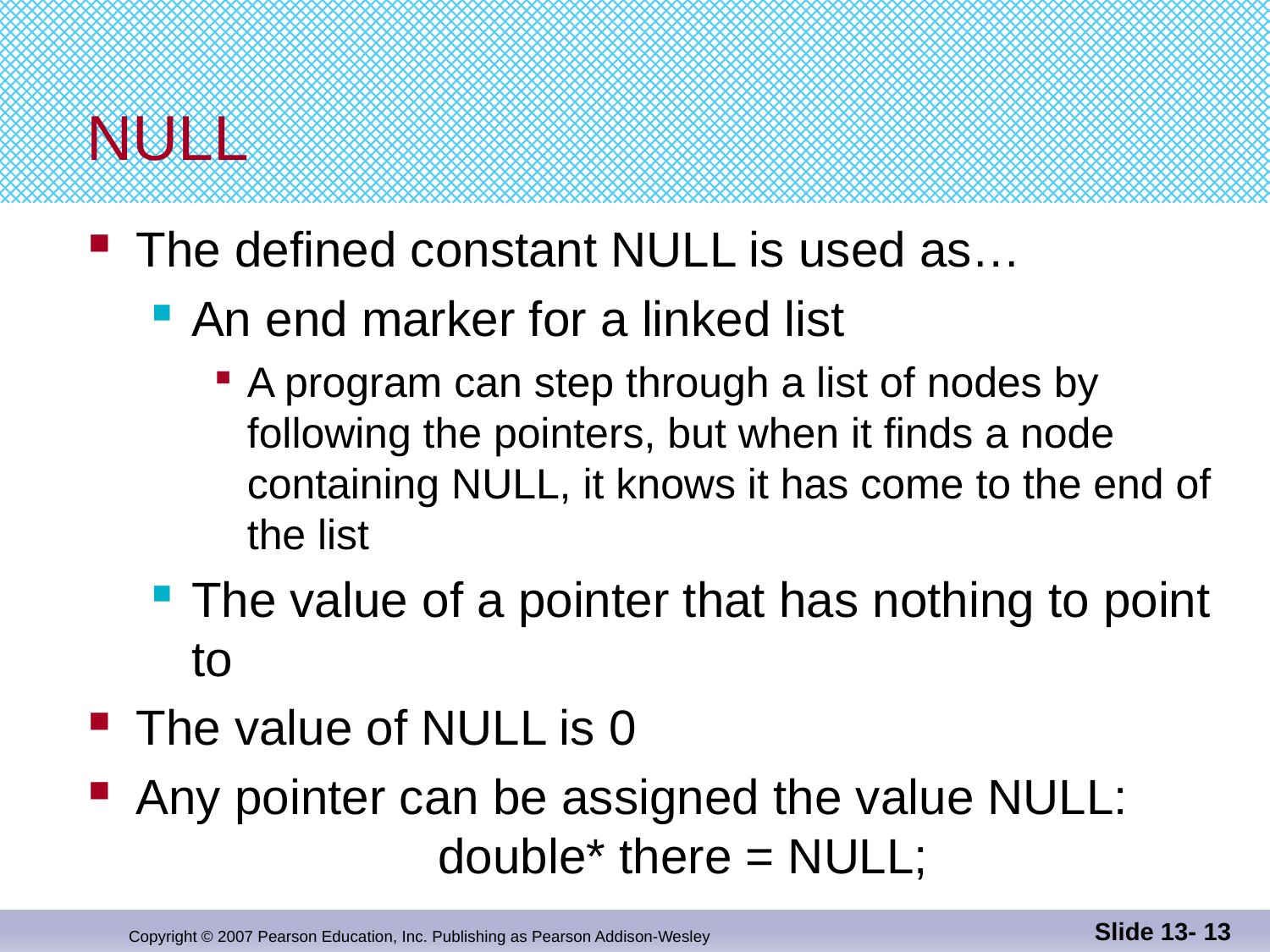

# NULL
The defined constant NULL is used as…
An end marker for a linked list
A program can step through a list of nodes by following the pointers, but when it finds a node containing NULL, it knows it has come to the end of the list
The value of a pointer that has nothing to point to
The value of NULL is 0
Any pointer can be assigned the value NULL:
                      double* there = NULL;
Slide 13- 13